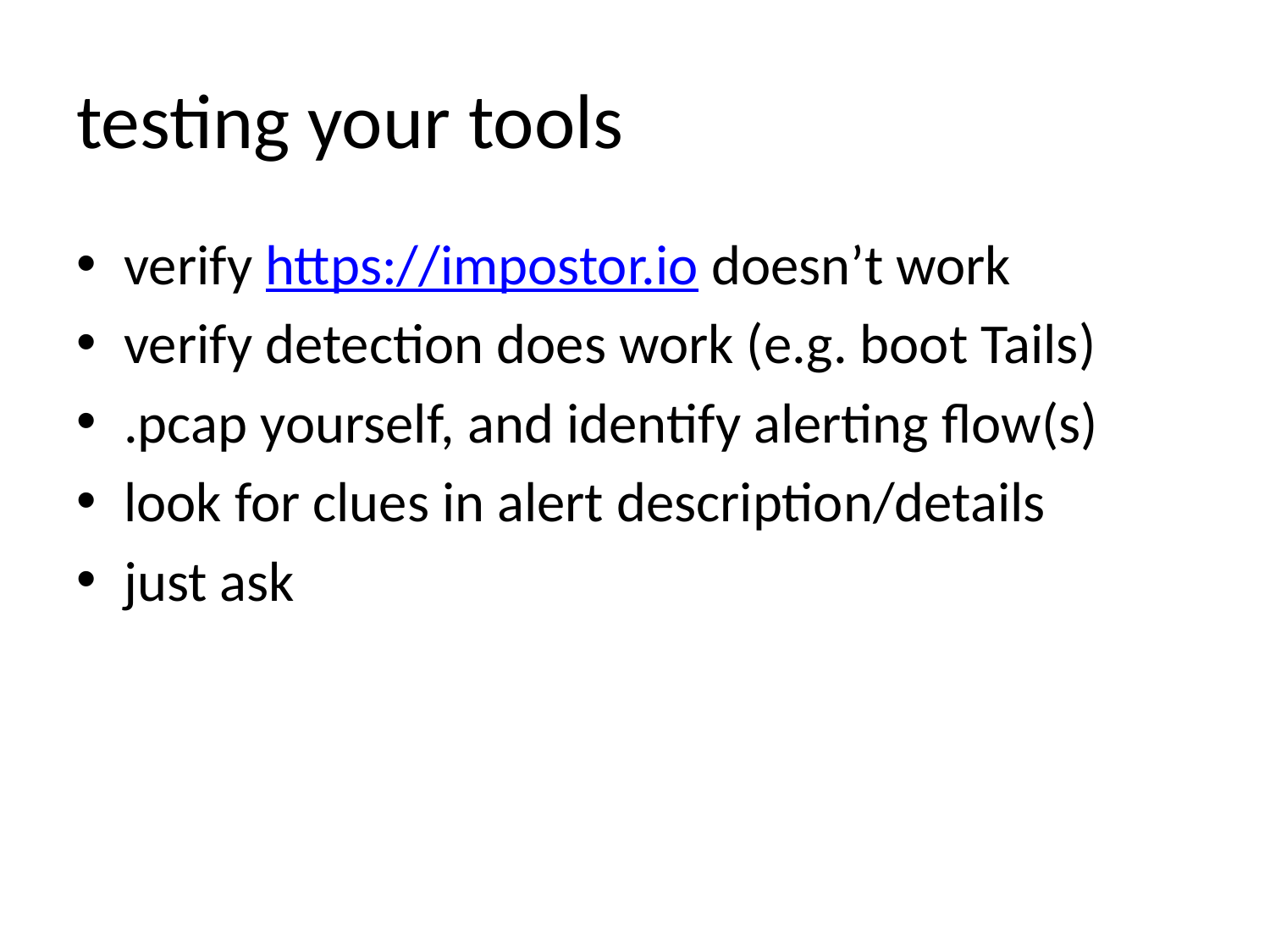

# testing your tools
verify https://impostor.io doesn’t work
verify detection does work (e.g. boot Tails)
.pcap yourself, and identify alerting flow(s)
look for clues in alert description/details
just ask